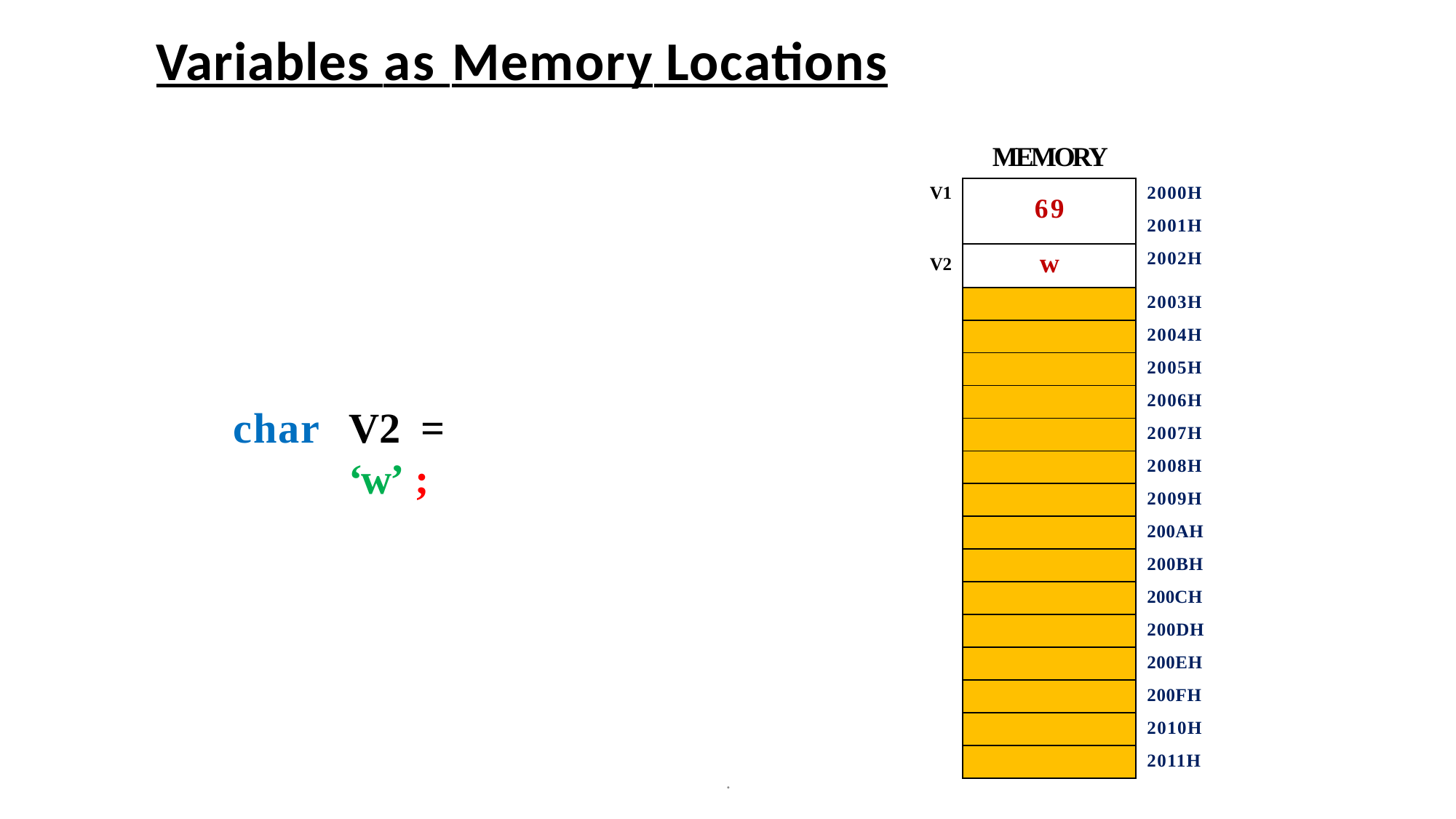

# Variables as Memory Locations
| MEMORY |  |  |
| --- | --- | --- |
| V1 | 69 | 2000H |
|  |  | 2001H |
| V2 | w | 2002H |
|  |  | 2003H |
|  |  | 2004H |
|  |  | 2005H |
|  |  | 2006H |
|  |  | 2007H |
|  |  | 2008H |
|  |  | 2009H |
|  |  | 200AH |
|  |  | 200BH |
|  |  | 200CH |
|  |  | 200DH |
|  |  | 200EH |
|  |  | 200FH |
|  |  | 2010H |
|  |  | 2011H |
char
V2	= ‘w’ ;
.